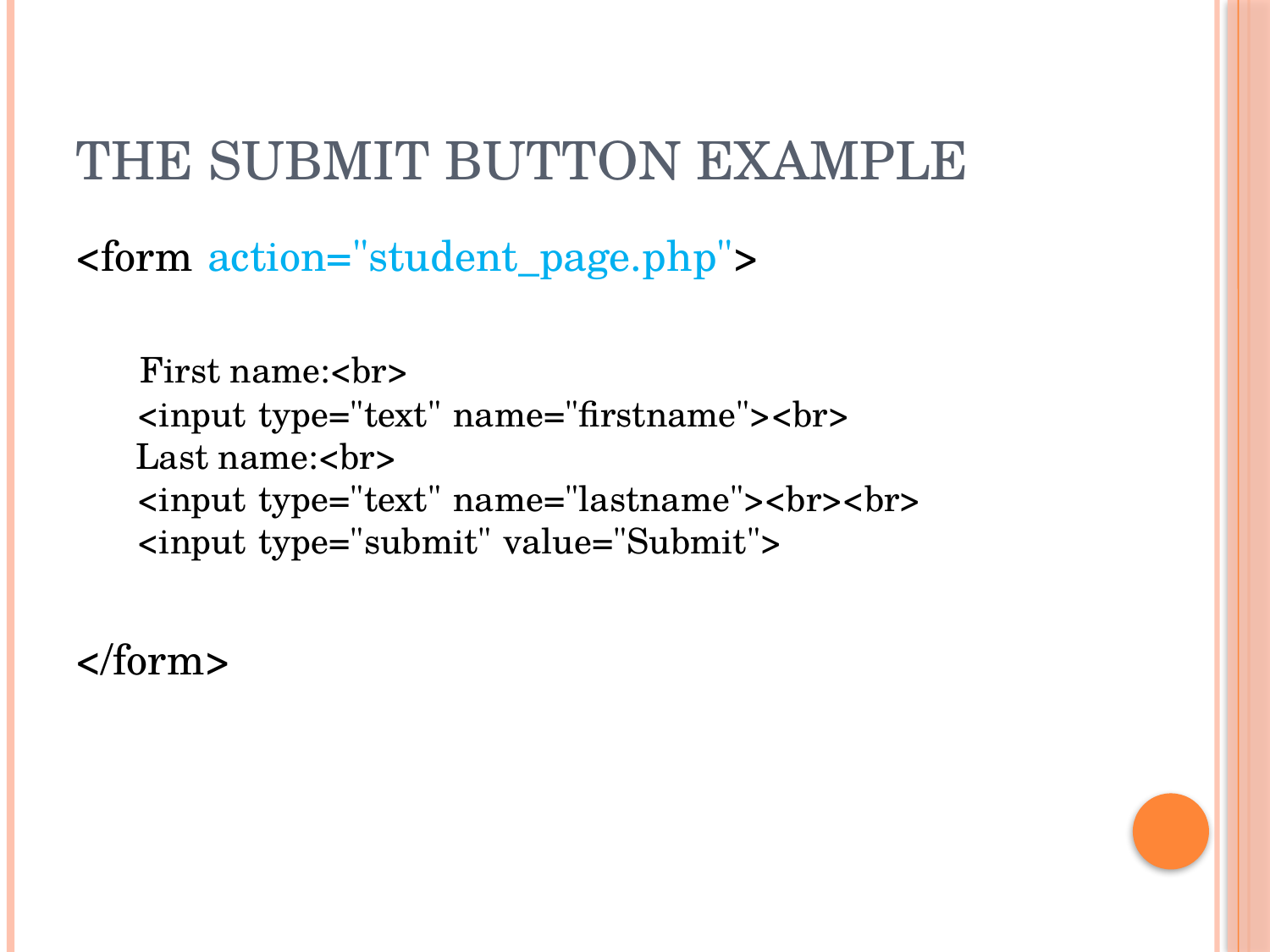

# The Submit Button Example
<form action="student_page.php">
  First name:<br>
  <input type="text" name="firstname"><br>
  Last name:<br>
  <input type="text" name="lastname"><br><br>
  <input type="submit" value="Submit">

</form>